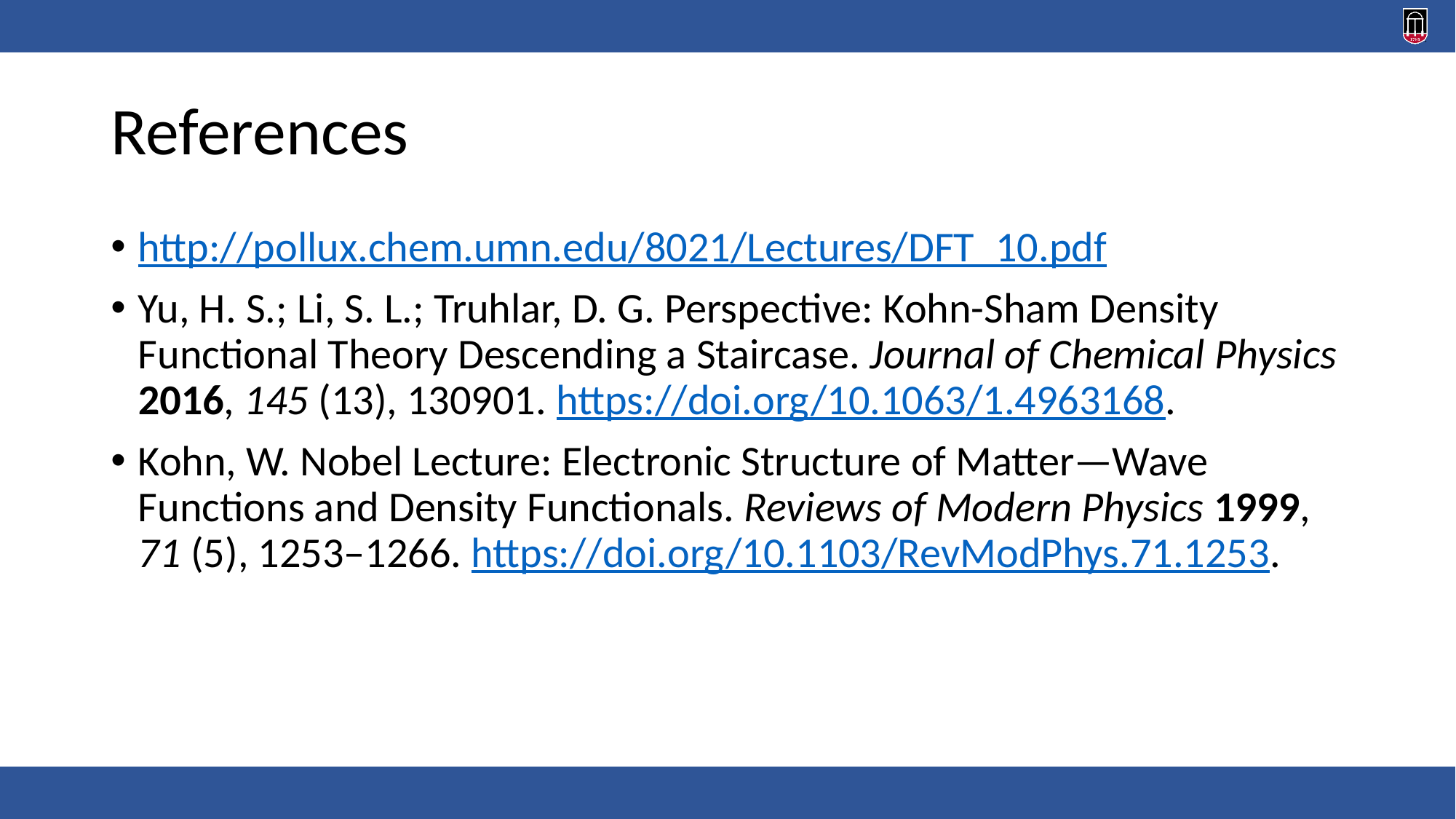

# References
http://pollux.chem.umn.edu/8021/Lectures/DFT_10.pdf
Yu, H. S.; Li, S. L.; Truhlar, D. G. Perspective: Kohn-Sham Density Functional Theory Descending a Staircase. Journal of Chemical Physics 2016, 145 (13), 130901. https://doi.org/10.1063/1.4963168.
Kohn, W. Nobel Lecture: Electronic Structure of Matter—Wave Functions and Density Functionals. Reviews of Modern Physics 1999, 71 (5), 1253–1266. https://doi.org/10.1103/RevModPhys.71.1253.